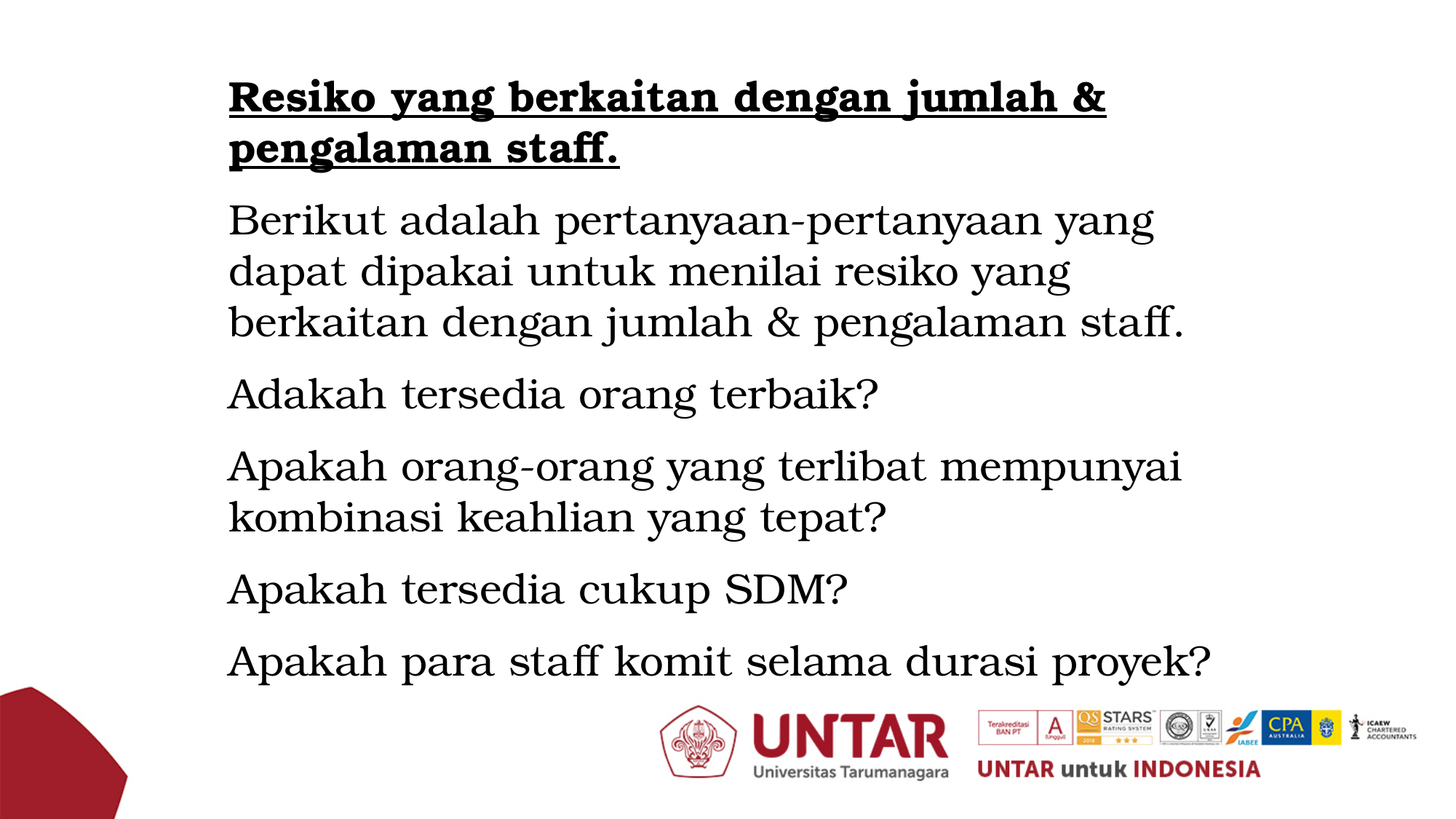

Resiko yang berkaitan dengan jumlah & pengalaman staff.
Berikut adalah pertanyaan-pertanyaan yang dapat dipakai untuk menilai resiko yang berkaitan dengan jumlah & pengalaman staff.
Adakah tersedia orang terbaik?
Apakah orang-orang yang terlibat mempunyai kombinasi keahlian yang tepat?
Apakah tersedia cukup SDM?
Apakah para staff komit selama durasi proyek?